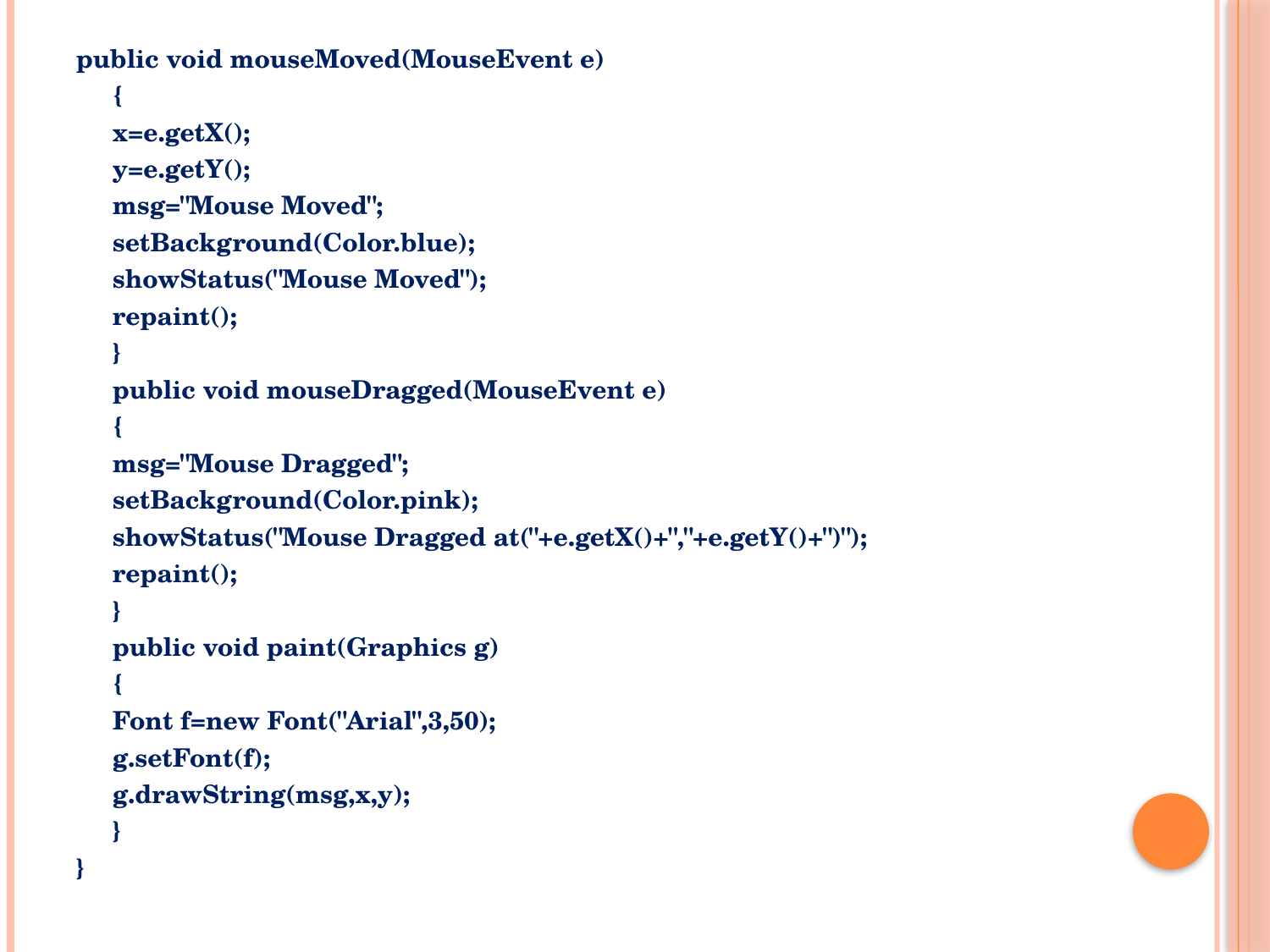

public void mouseMoved(MouseEvent e)
	{
		x=e.getX();
		y=e.getY();
		msg="Mouse Moved";
		setBackground(Color.blue);
		showStatus("Mouse Moved");
		repaint();
	}
	public void mouseDragged(MouseEvent e)
	{
		msg="Mouse Dragged";
		setBackground(Color.pink);
		showStatus("Mouse Dragged at("+e.getX()+","+e.getY()+")");
		repaint();
	}
	public void paint(Graphics g)
	{
		Font f=new Font("Arial",3,50);
		g.setFont(f);
		g.drawString(msg,x,y);
	}
}